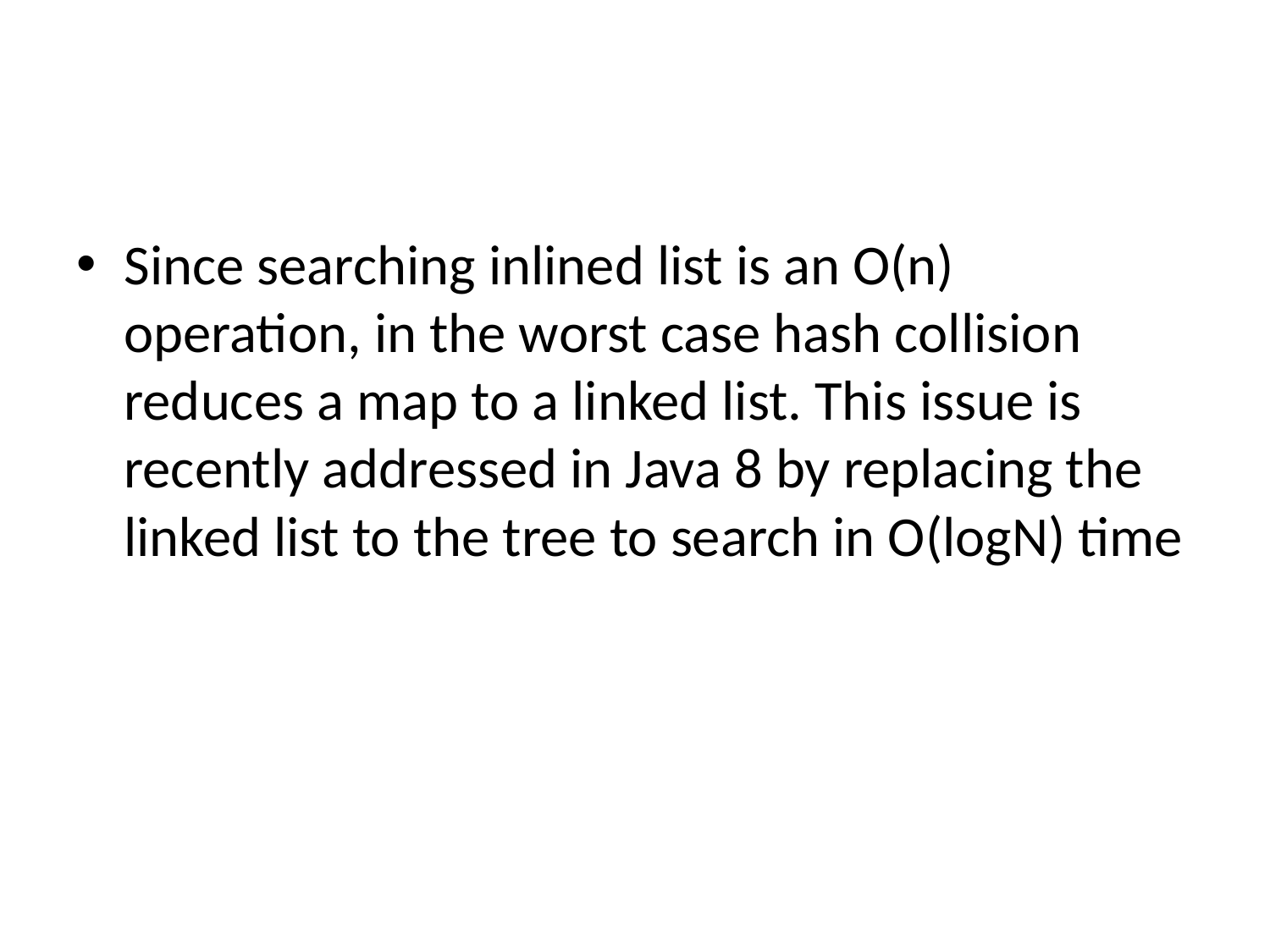

#
Since searching inlined list is an O(n) operation, in the worst case hash collision reduces a map to a linked list. This issue is recently addressed in Java 8 by replacing the linked list to the tree to search in O(logN) time